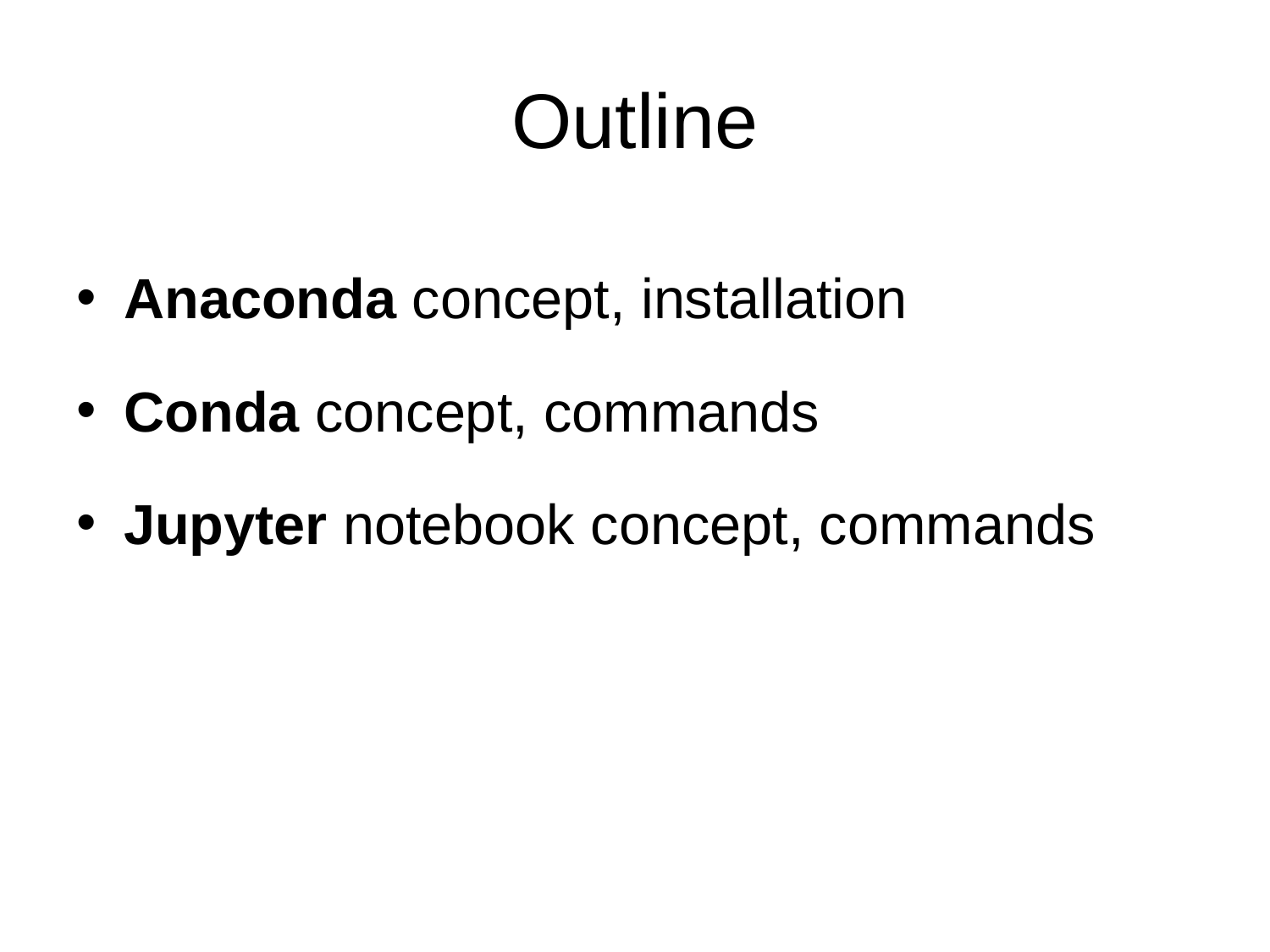

# Outline
Anaconda concept, installation
Conda concept, commands
Jupyter notebook concept, commands